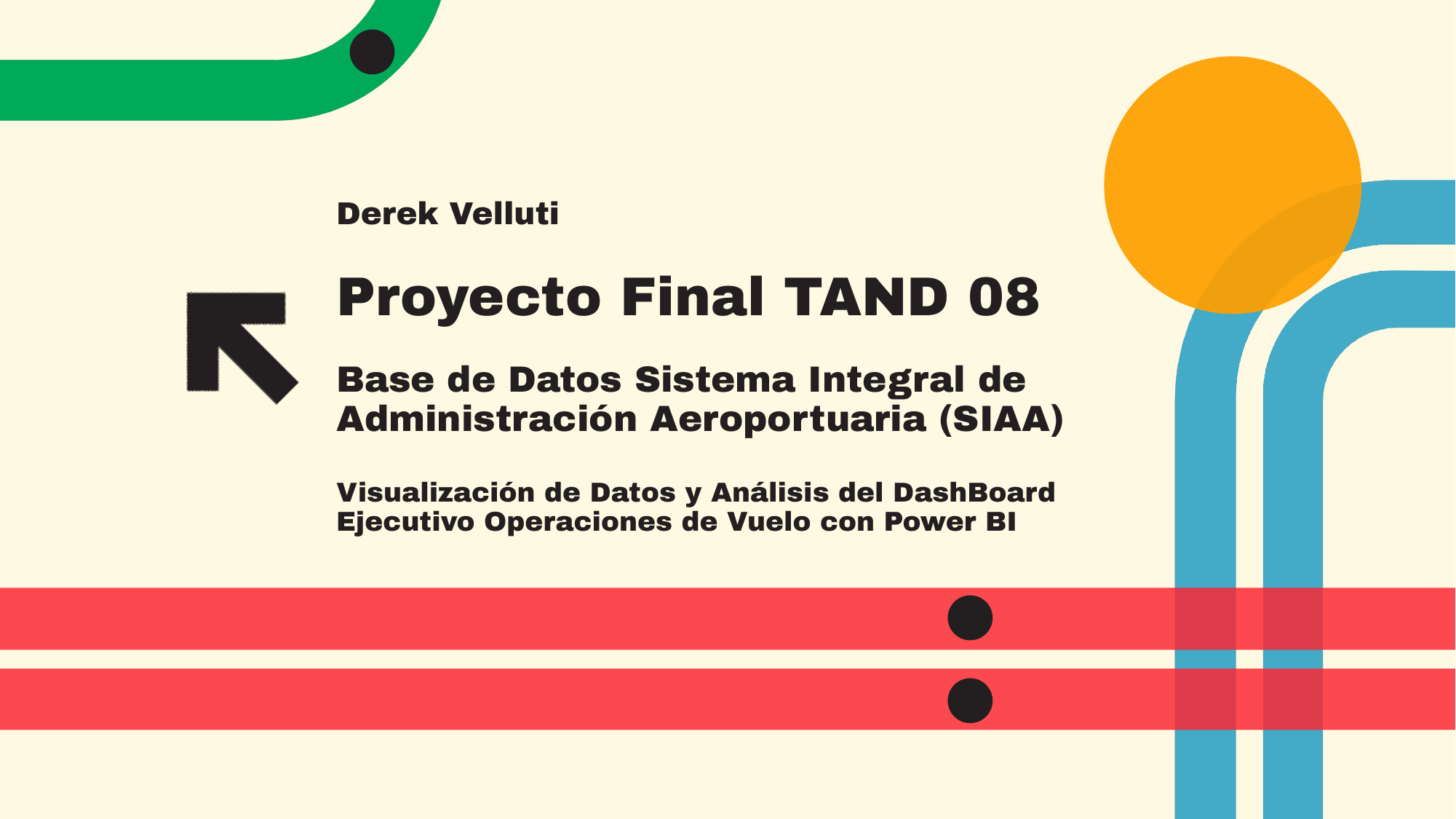

Derek Velluti
# Proyecto Final TAND 08 Base de Datos Sistema Integral de Administración Aeroportuaria (SIAA) Visualización de Datos y Análisis del DashBoard Ejecutivo Operaciones de Vuelo con Power BI